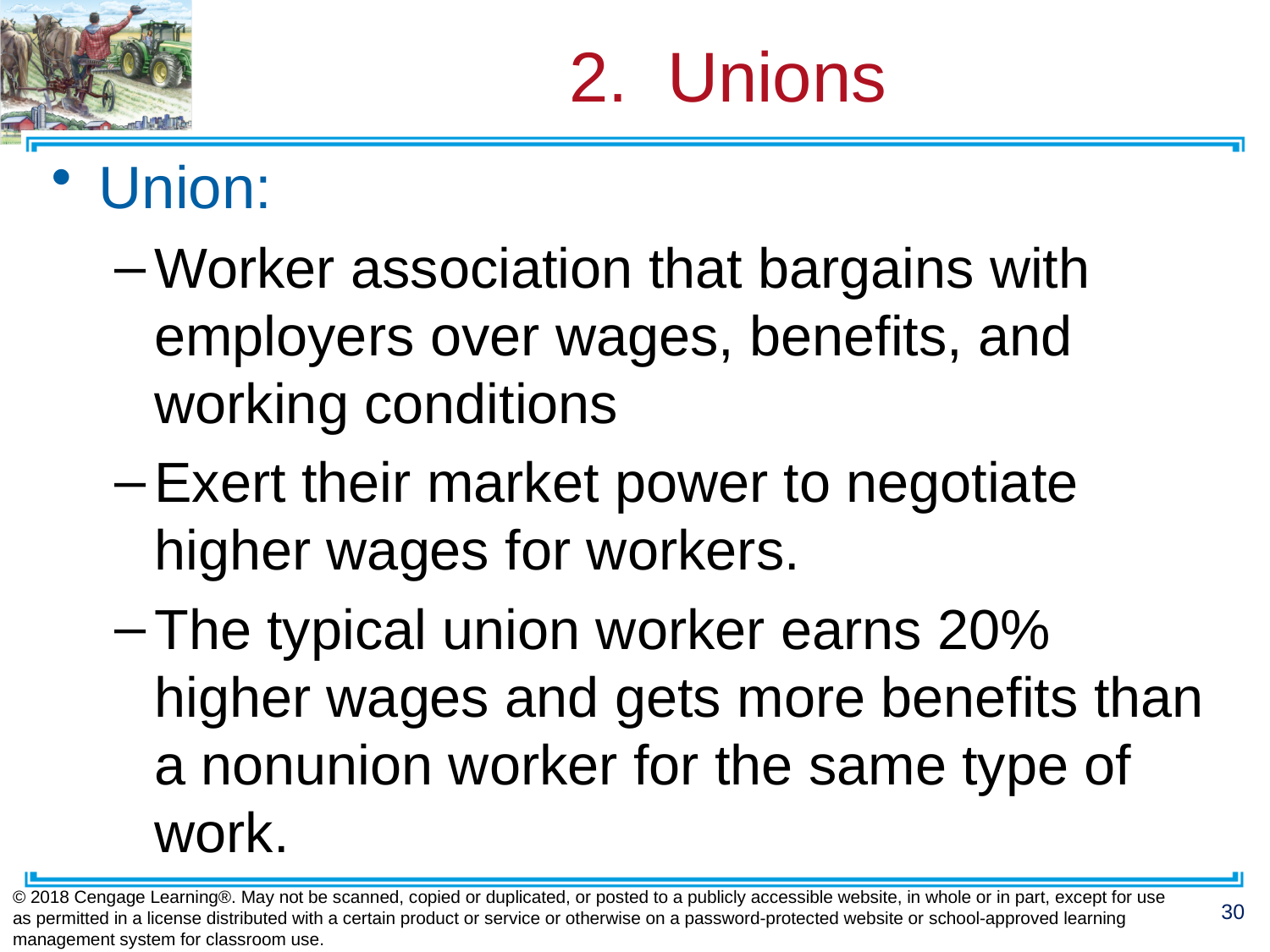

# 2.  Unions
Union:
Worker association that bargains with employers over wages, benefits, and working conditions
Exert their market power to negotiate higher wages for workers.
The typical union worker earns 20% higher wages and gets more benefits than a nonunion worker for the same type of work.
© 2018 Cengage Learning®. May not be scanned, copied or duplicated, or posted to a publicly accessible website, in whole or in part, except for use as permitted in a license distributed with a certain product or service or otherwise on a password-protected website or school-approved learning management system for classroom use.
30